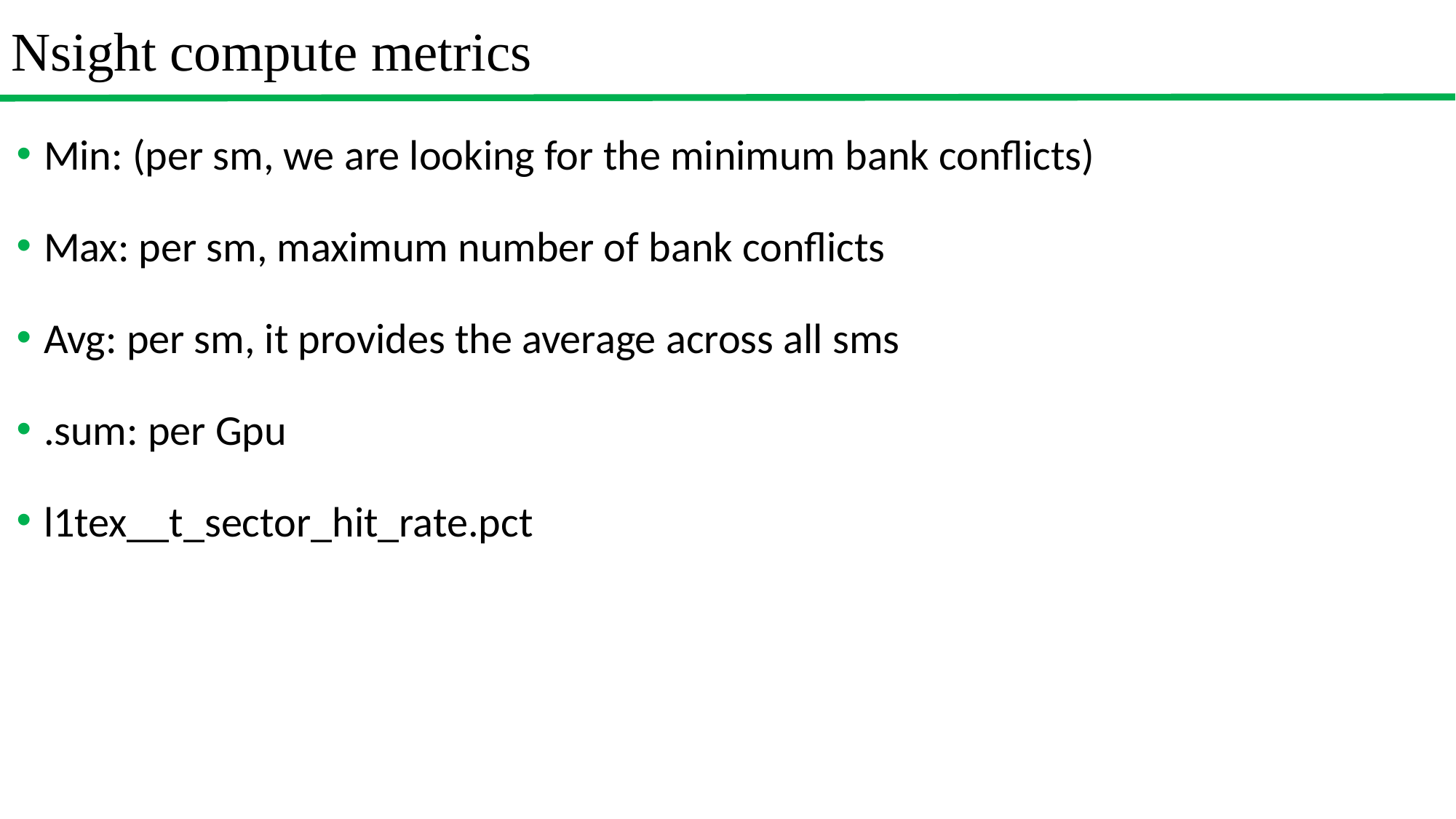

Nsight compute metrics
Min: (per sm, we are looking for the minimum bank conflicts)
Max: per sm, maximum number of bank conflicts
Avg: per sm, it provides the average across all sms
.sum: per Gpu
l1tex__t_sector_hit_rate.pct